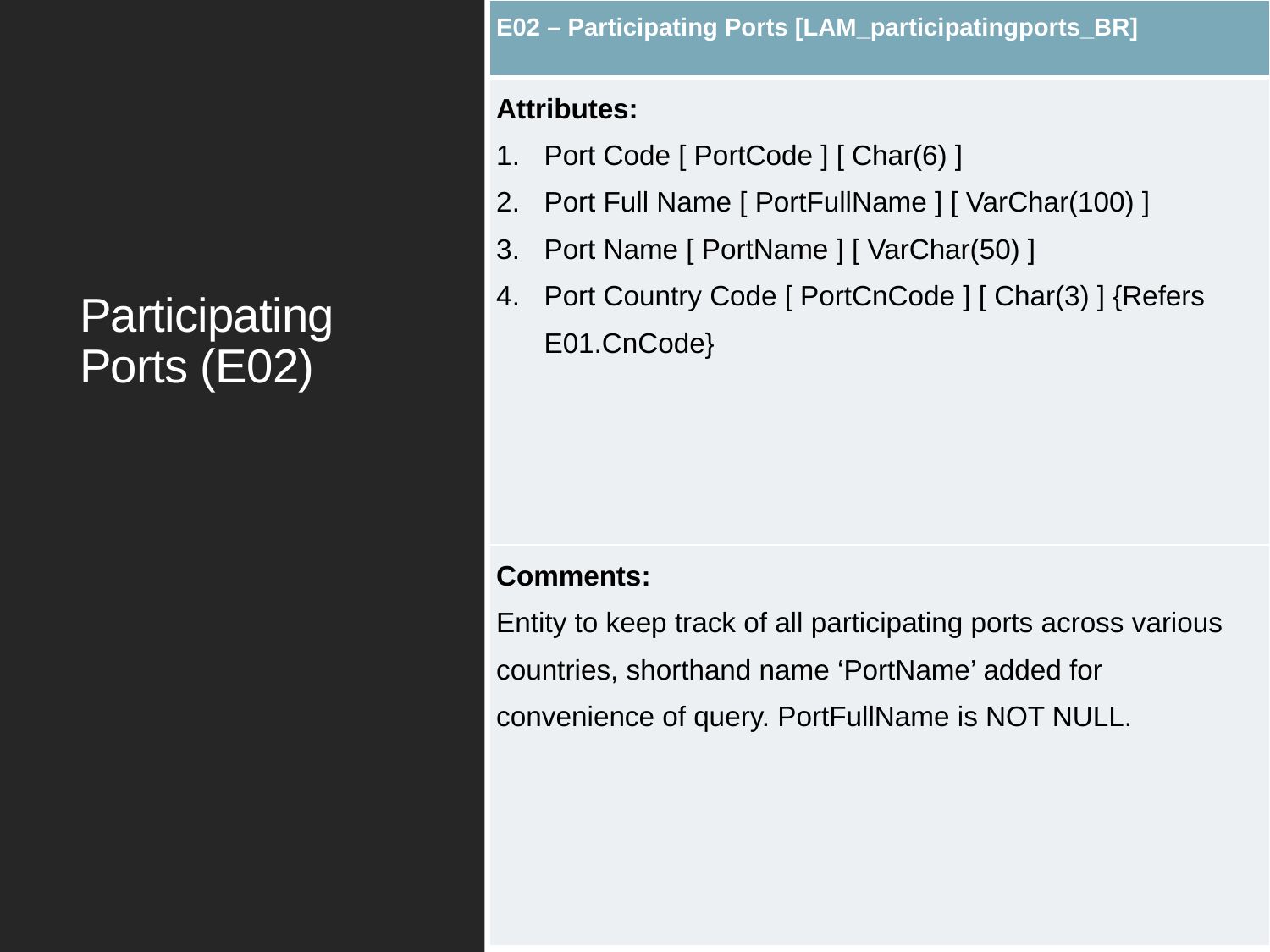

| E02 – Participating Ports [LAM\_participatingports\_BR] |
| --- |
| Attributes: Port Code [ PortCode ] [ Char(6) ] Port Full Name [ PortFullName ] [ VarChar(100) ] Port Name [ PortName ] [ VarChar(50) ] Port Country Code [ PortCnCode ] [ Char(3) ] {Refers E01.CnCode} |
| Comments: Entity to keep track of all participating ports across various countries, shorthand name ‘PortName’ added for convenience of query. PortFullName is NOT NULL. |
# Participating Ports (E02)